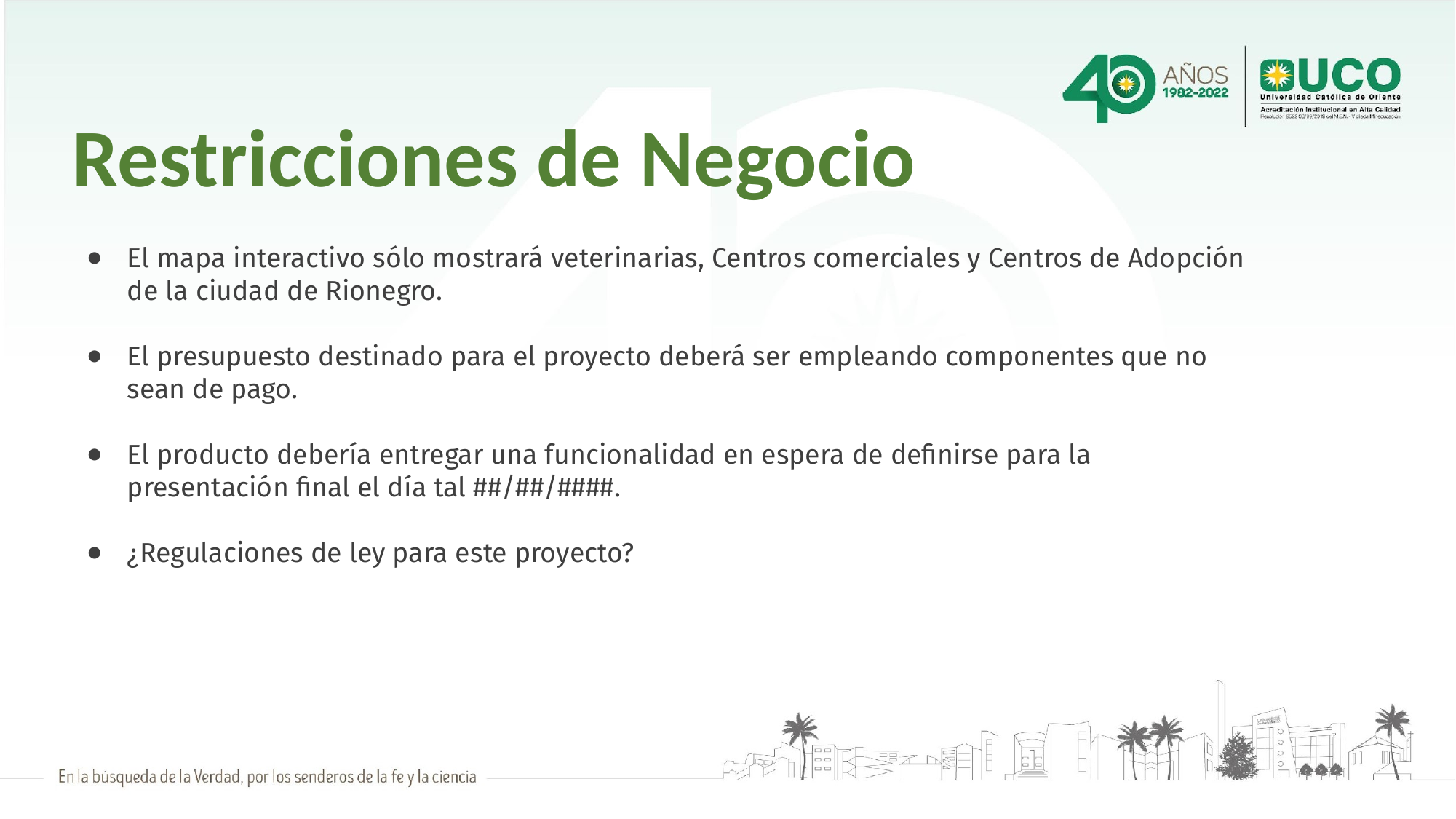

# Restricciones de Negocio
El mapa interactivo sólo mostrará veterinarias, Centros comerciales y Centros de Adopción de la ciudad de Rionegro.

El presupuesto destinado para el proyecto deberá ser empleando componentes que no sean de pago.

El producto debería entregar una funcionalidad en espera de definirse para la presentación final el día tal ##/##/####.

¿Regulaciones de ley para este proyecto?